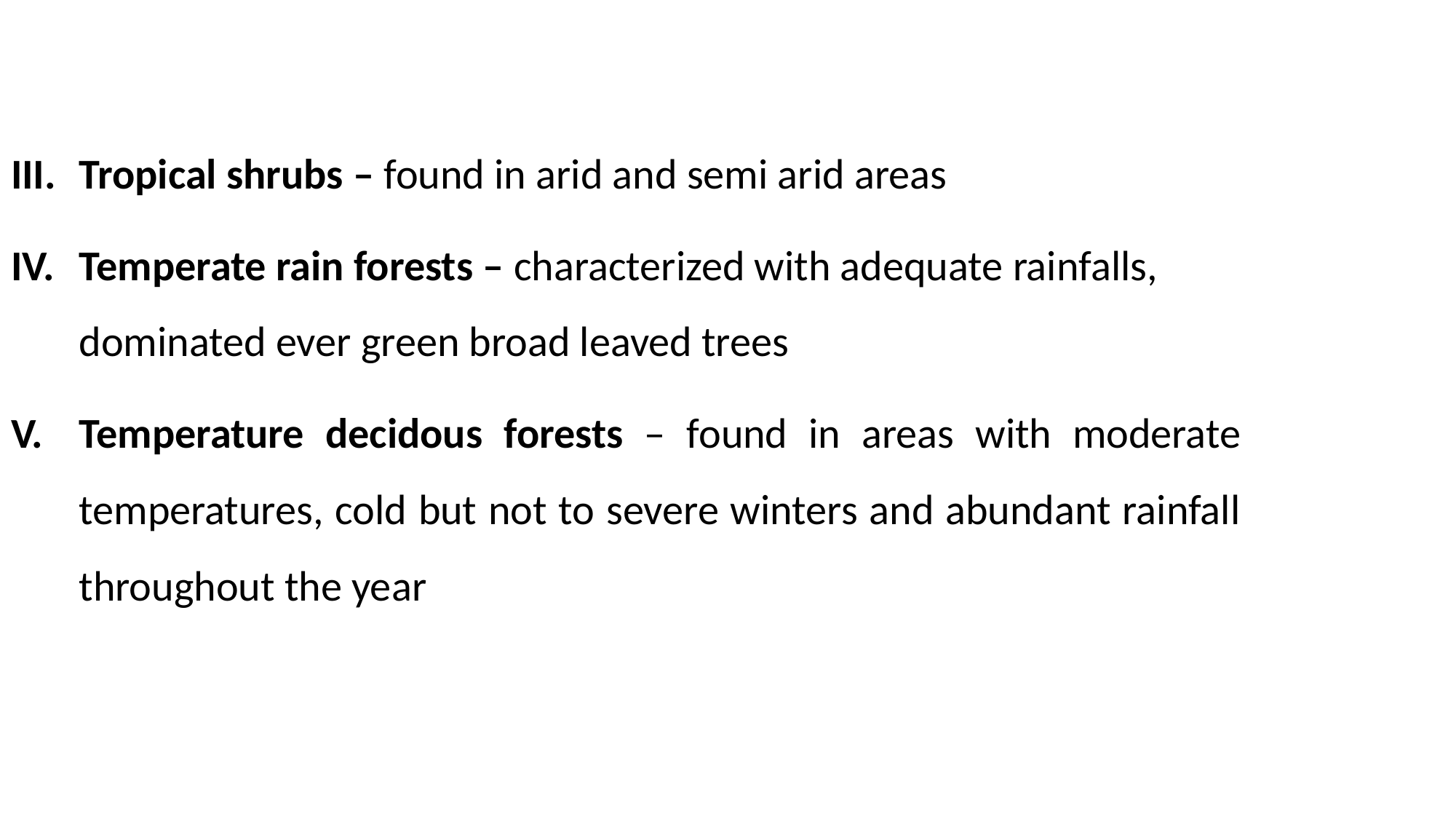

Tropical shrubs – found in arid and semi arid areas
Temperate rain forests – characterized with adequate rainfalls, dominated ever green broad leaved trees
Temperature decidous forests – found in areas with moderate temperatures, cold but not to severe winters and abundant rainfall throughout the year